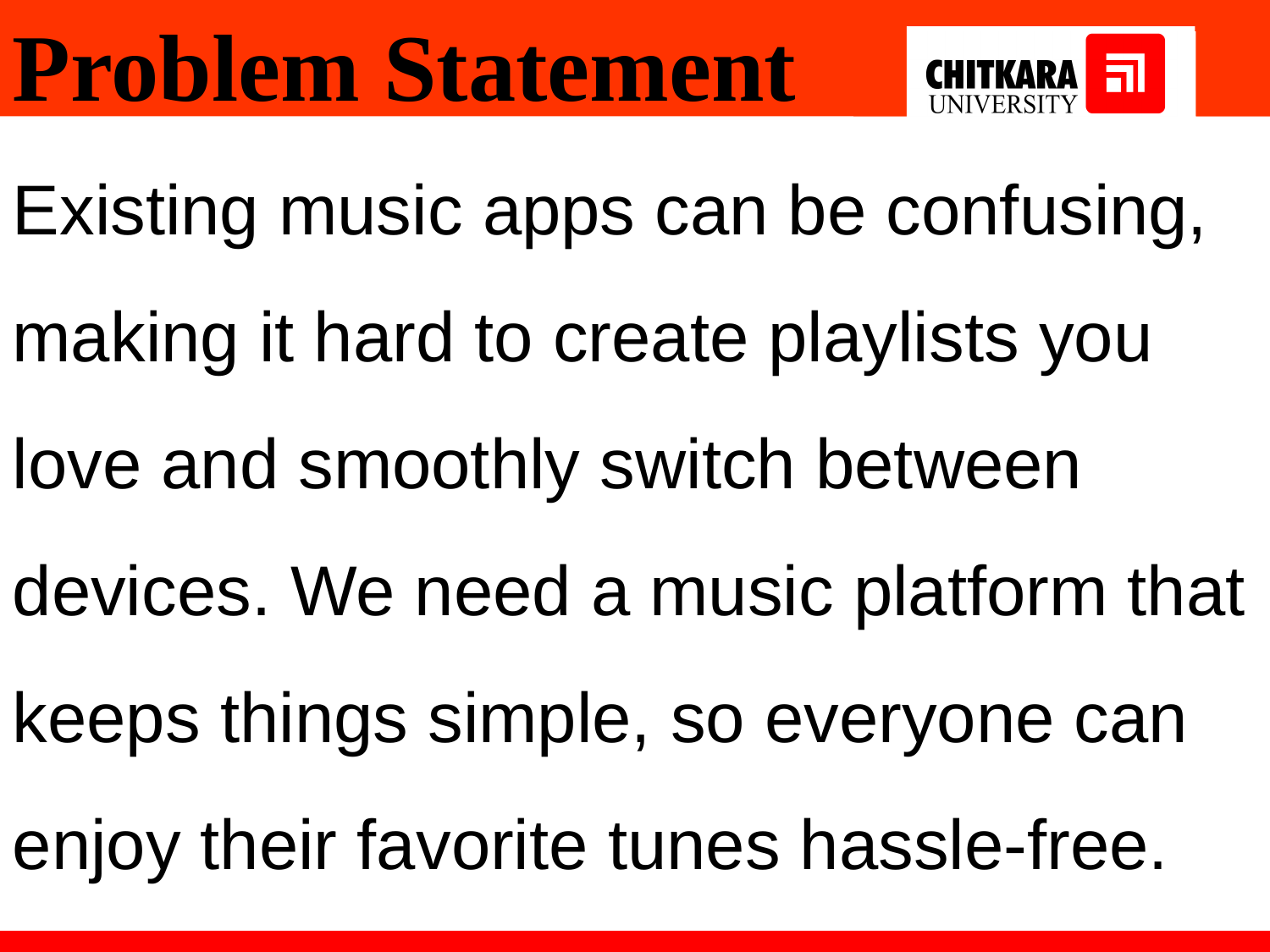

Problem Statement
Existing music apps can be confusing, making it hard to create playlists you love and smoothly switch between devices. We need a music platform that keeps things simple, so everyone can enjoy their favorite tunes hassle-free.